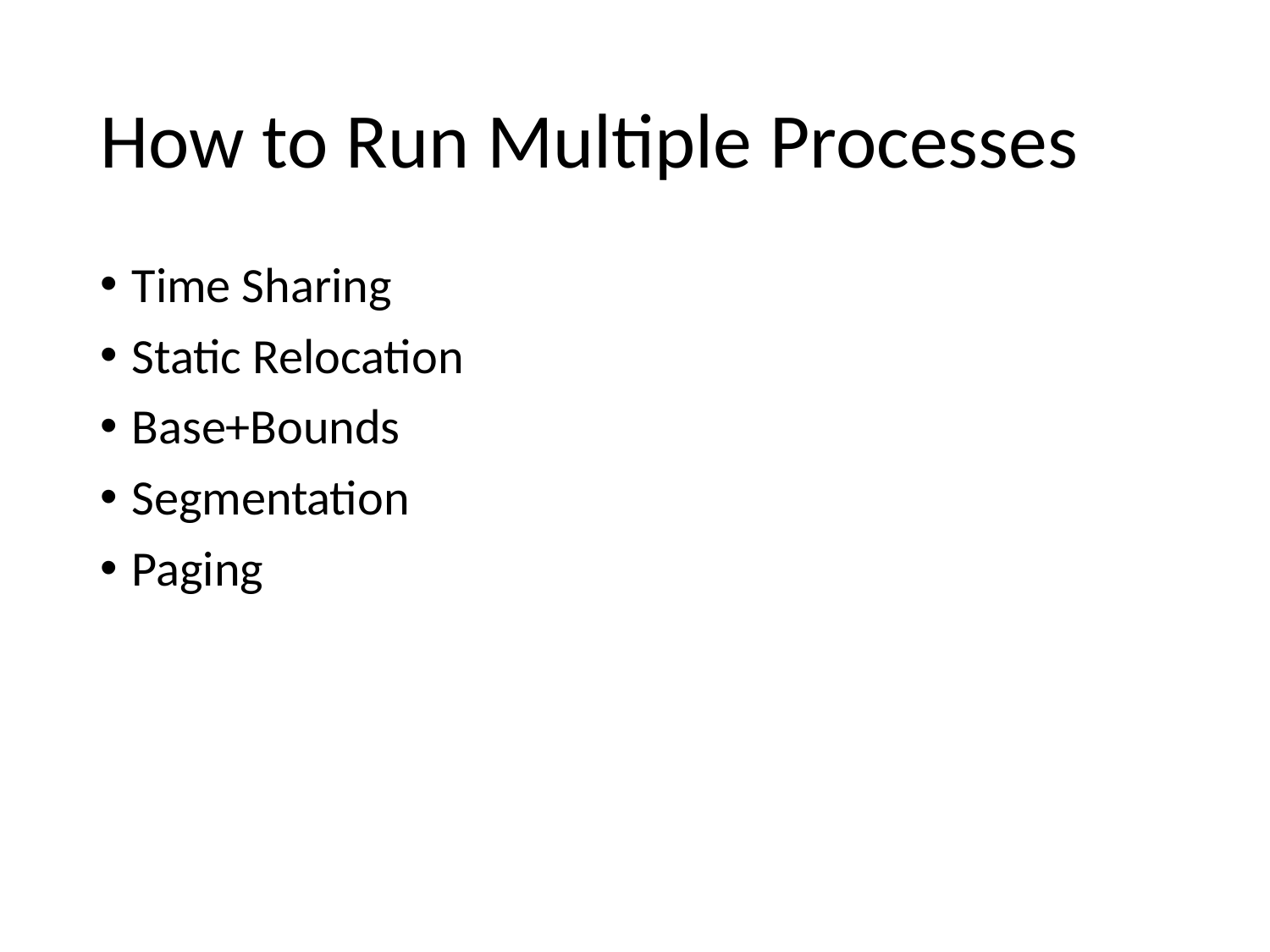

# How to Run Multiple Processes
Time Sharing
Static Relocation
Base+Bounds
Segmentation
Paging